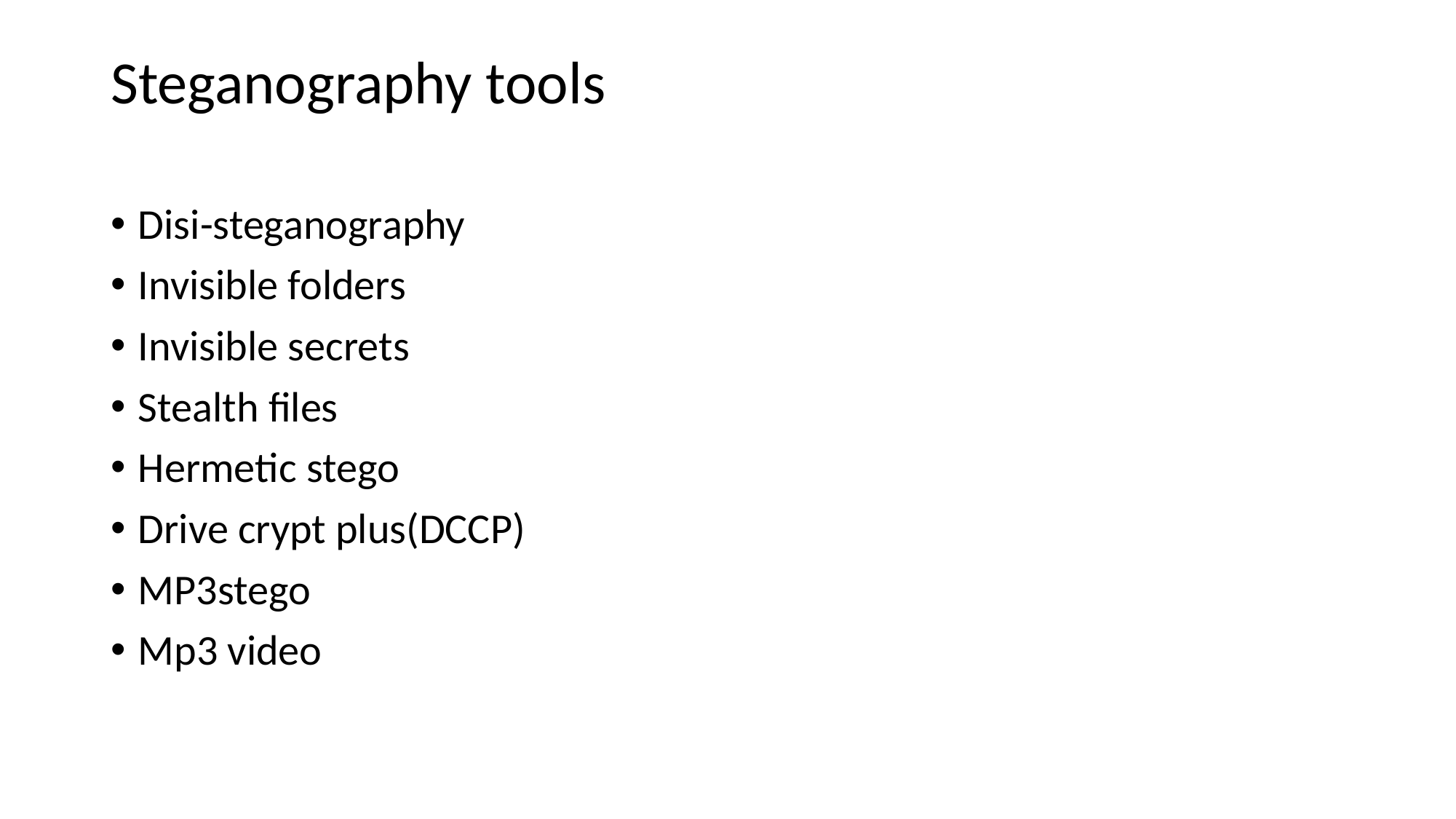

# Steganography tools
Disi-steganography
Invisible folders
Invisible secrets
Stealth files
Hermetic stego
Drive crypt plus(DCCP)
MP3stego
Mp3 video